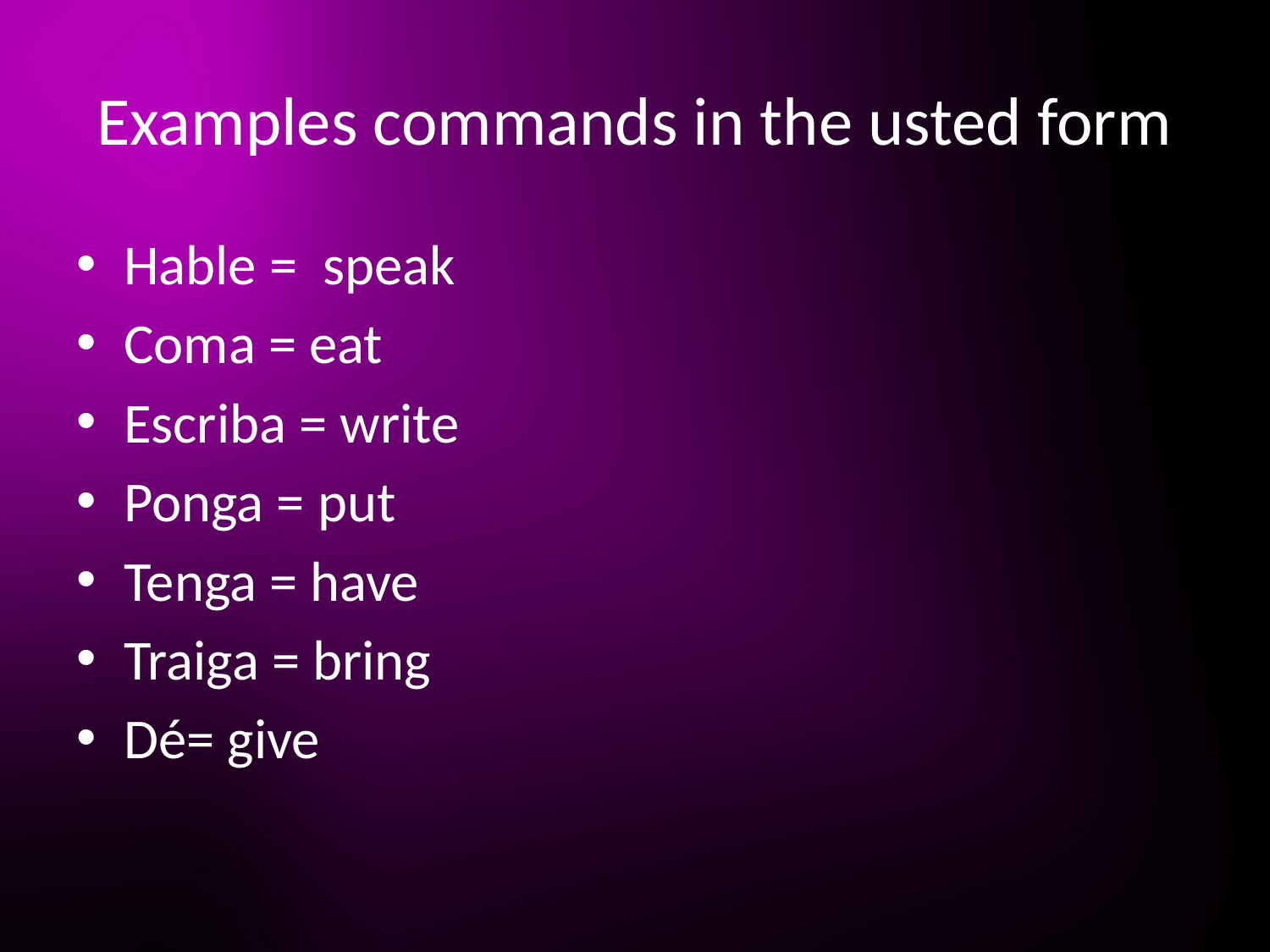

# Examples commands in the usted form
Hable =  speak
Coma = eat
Escriba = write
Ponga = put
Tenga = have
Traiga = bring
Dé= give